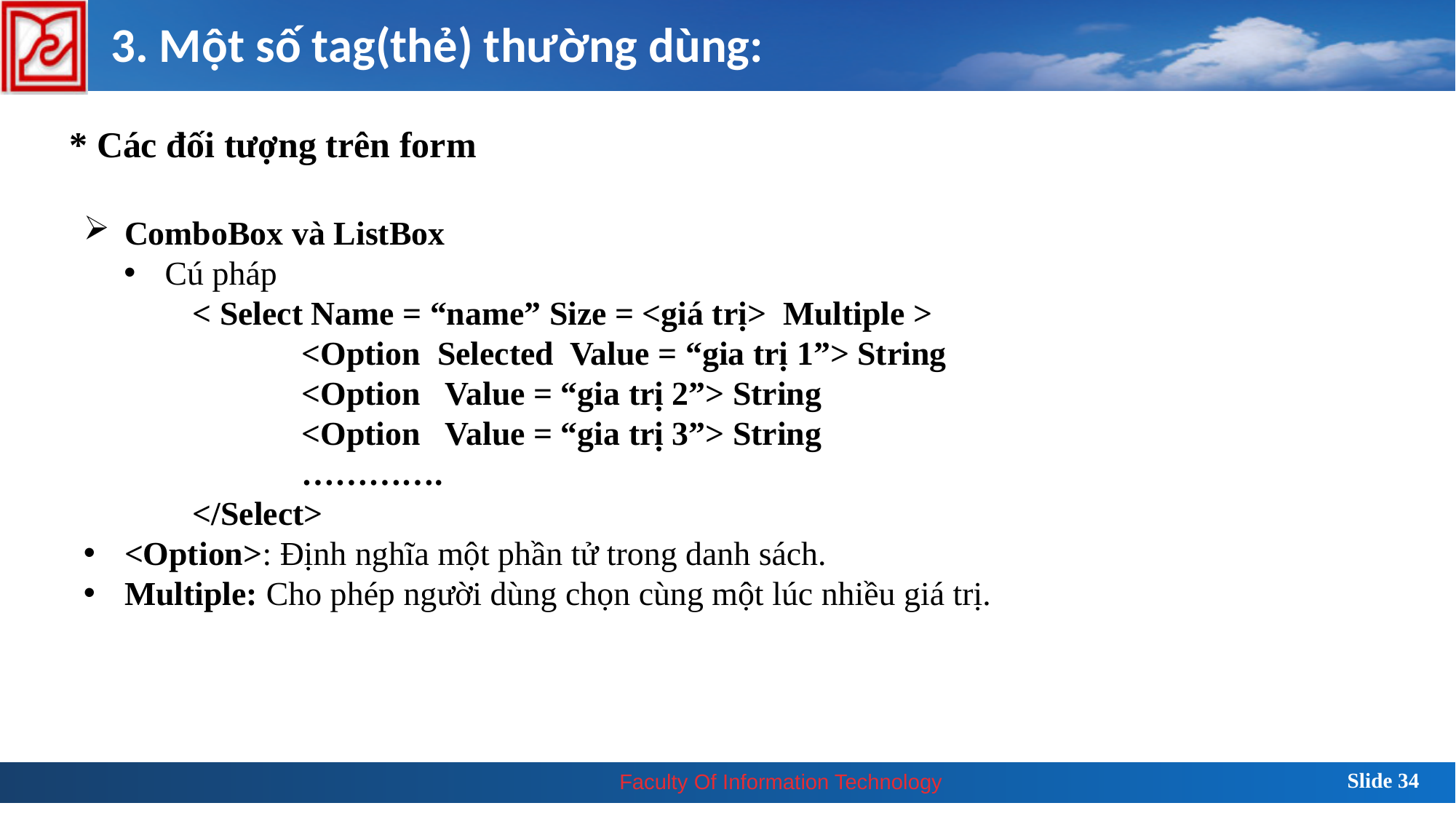

3. Một số tag(thẻ) thường dùng:
* Các đối tượng trên form
ComboBox và ListBox
Cú pháp
	< Select Name = “name” Size = <giá trị>  Multiple >
		<Option  Selected  Value = “gia trị 1”> String
		<Option   Value = “gia trị 2”> String
		<Option   Value = “gia trị 3”> String
		………….
	</Select>
<Option>: Định nghĩa một phần tử trong danh sách.
Multiple: Cho phép người dùng chọn cùng một lúc nhiều giá trị.